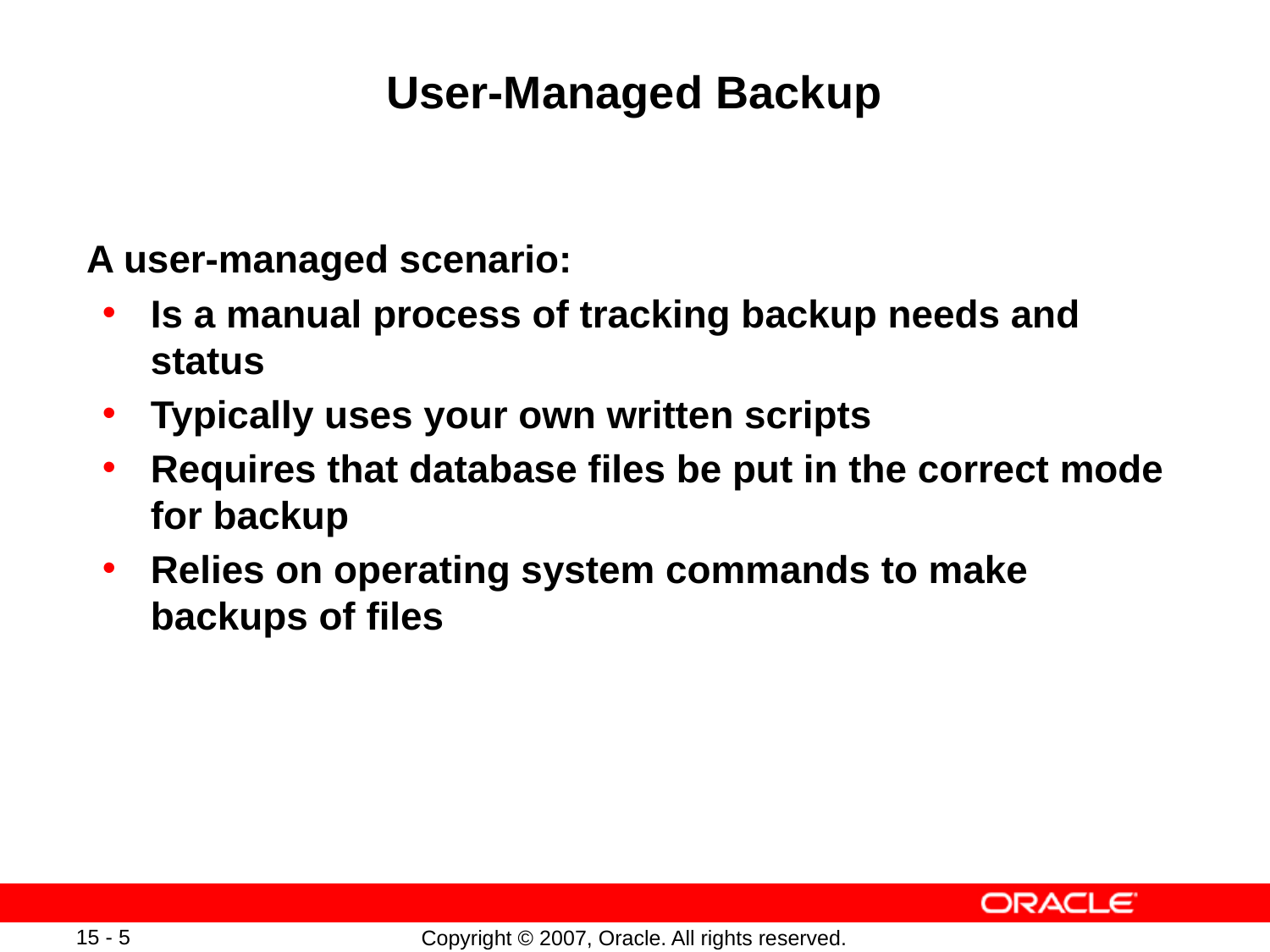

# User-Managed Backup
A user-managed scenario:
Is a manual process of tracking backup needs and status
Typically uses your own written scripts
Requires that database files be put in the correct mode for backup
Relies on operating system commands to make backups of files